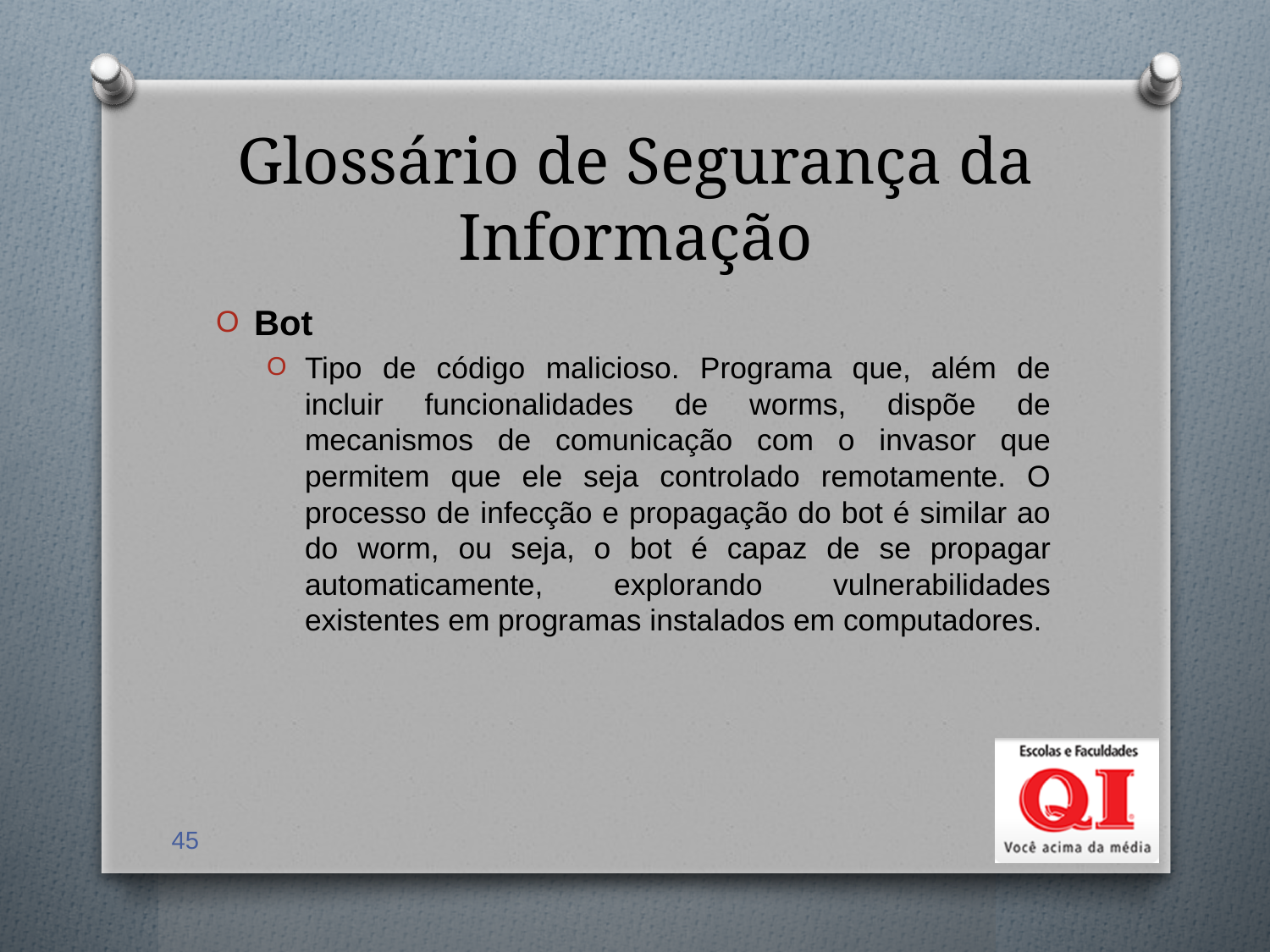

# Glossário de Segurança da Informação
Bot
Tipo de código malicioso. Programa que, além de incluir funcionalidades de worms, dispõe de mecanismos de comunicação com o invasor que permitem que ele seja controlado remotamente. O processo de infecção e propagação do bot é similar ao do worm, ou seja, o bot é capaz de se propagar automaticamente, explorando vulnerabilidades existentes em programas instalados em computadores.
45